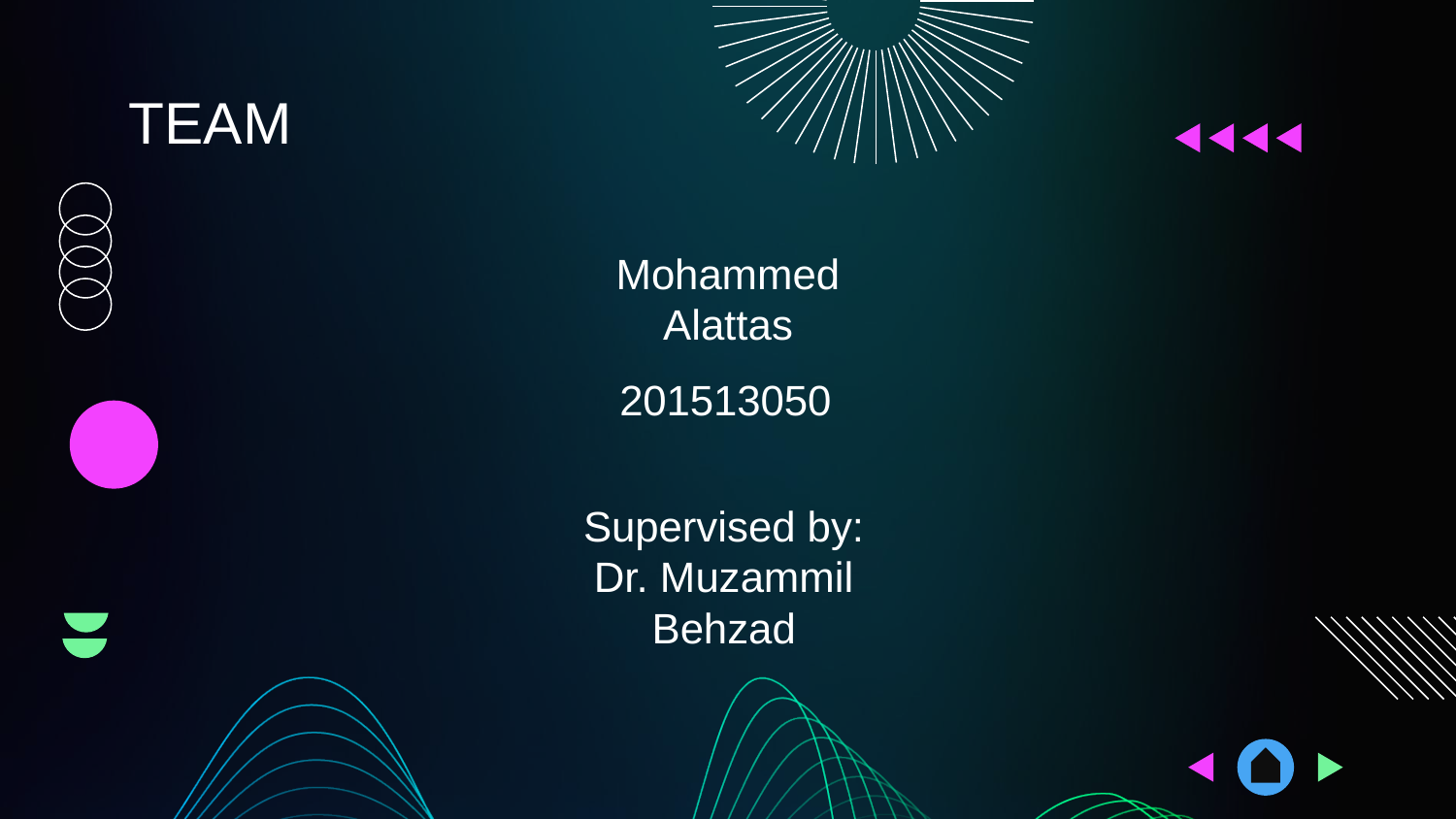

# TEAM

Mohammed Alattas
201513050
Supervised by: Dr. Muzammil Behzad